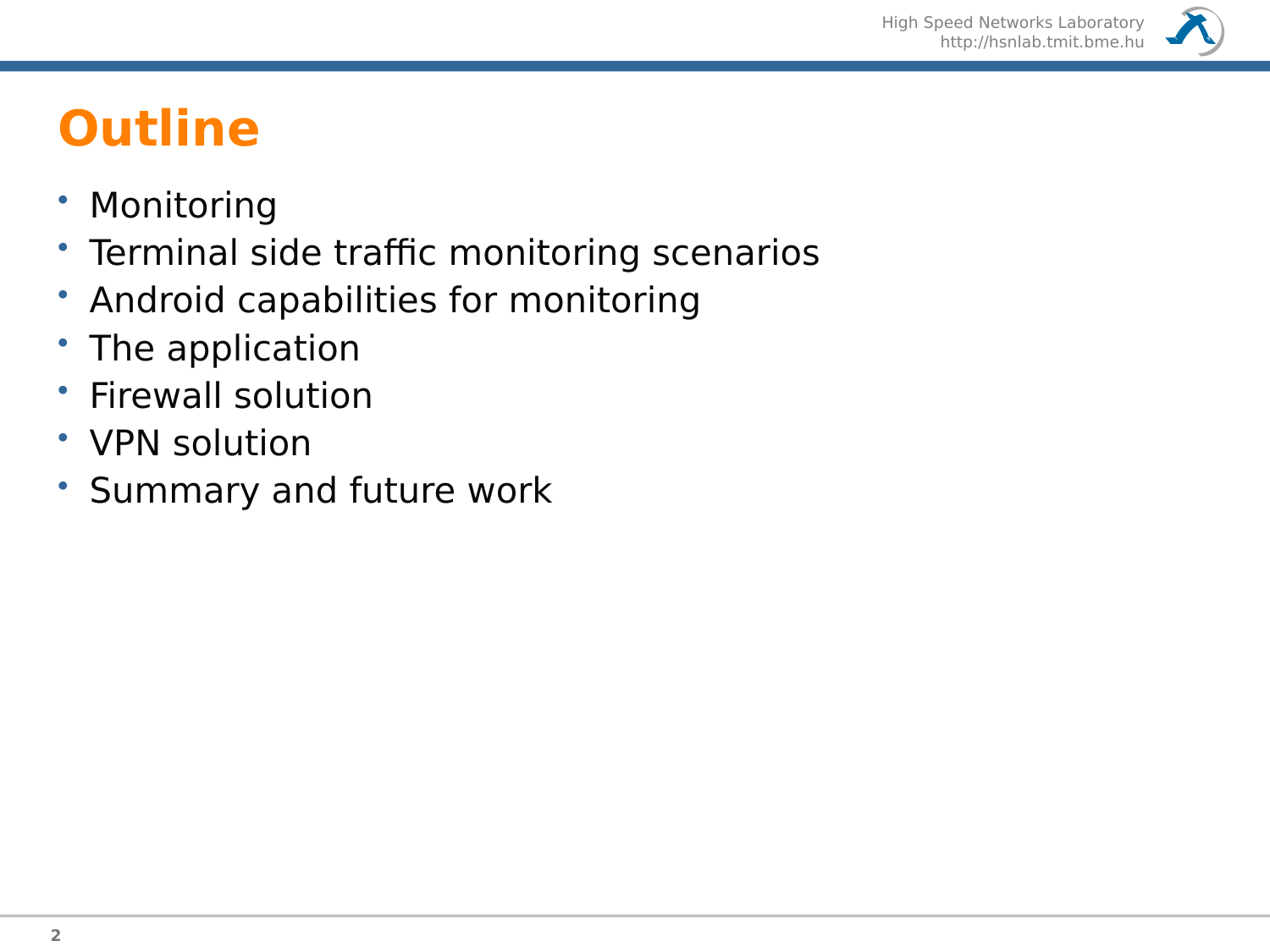

# Outline
Monitoring
Terminal side traffic monitoring scenarios
Android capabilities for monitoring
The application
Firewall solution
VPN solution
Summary and future work
2